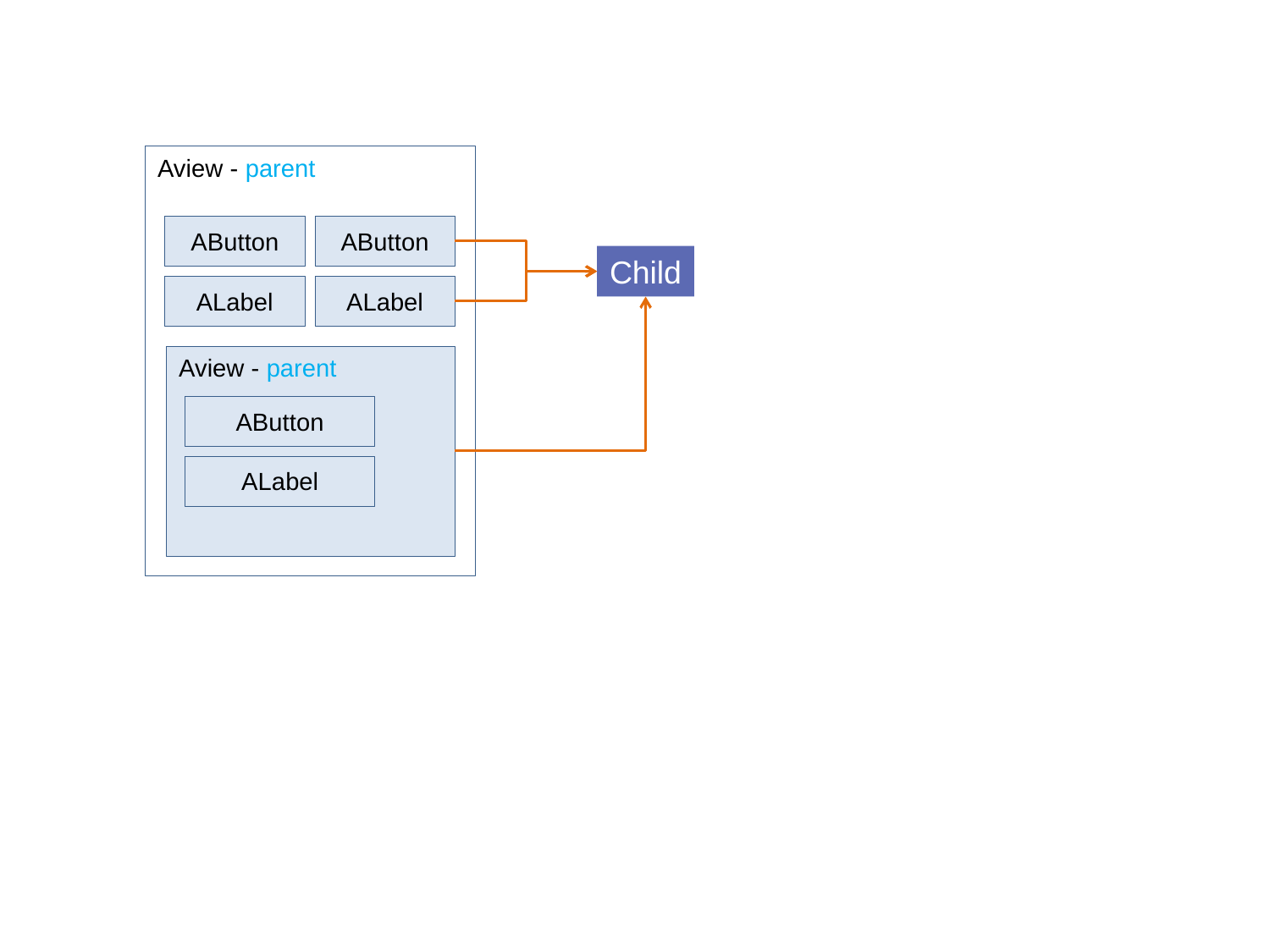

Aview - parent
AButton
AButton
Child
ALabel
ALabel
Aview - parent
AButton
ALabel